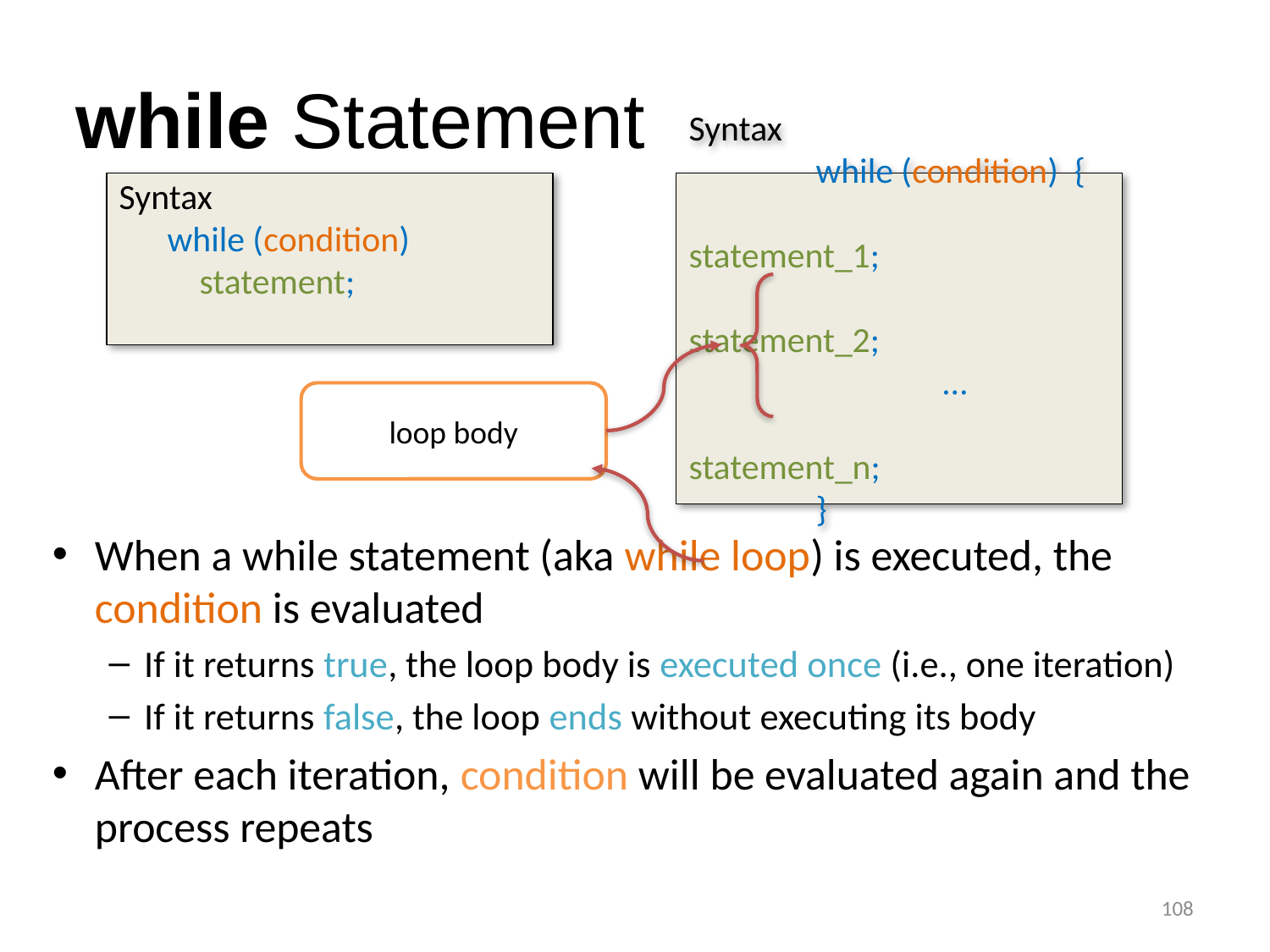

while Statement
Syntax
      while (condition)
          statement;

Syntax
      	while (condition)  {
		statement_1;
 		statement_2;
		…
 		statement_n;
	}

loop body

When a while statement (aka while loop) is executed, the condition is evaluated
If it returns true, the loop body is executed once (i.e., one iteration)
If it returns false, the loop ends without executing its body
After each iteration, condition will be evaluated again and the process repeats
108